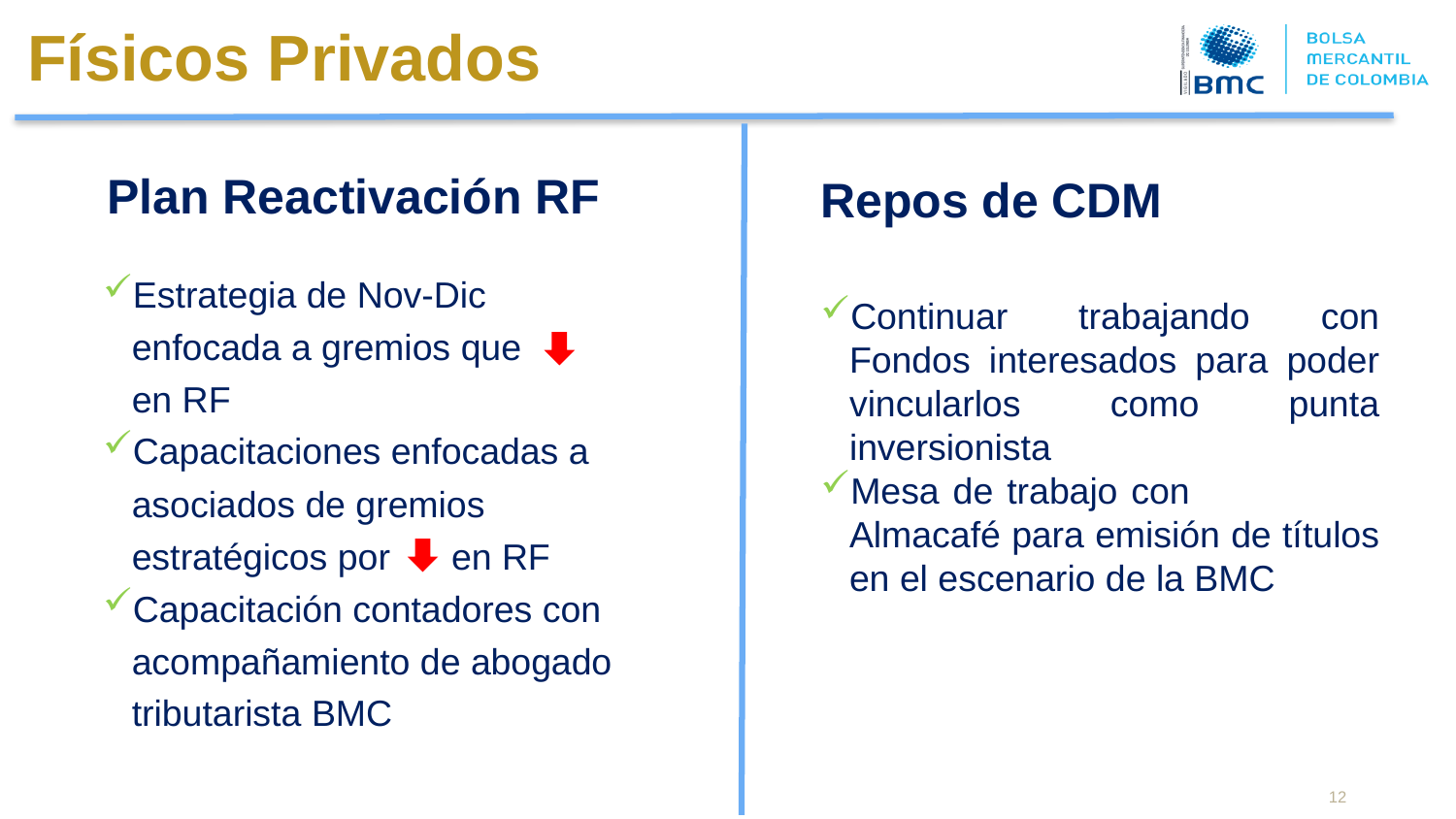

Físicos Privados
Repos de CDM

Continuar trabajando con Fondos interesados para poder vincularlos como punta inversionista
Mesa de trabajo con               Almacafé para emisión de títulos en el escenario de la BMC
Plan Reactivación RF
Estrategia de Nov-Dic enfocada a gremios que        en RF
Capacitaciones enfocadas a asociados de gremios estratégicos por      en RF
Capacitación contadores con acompañamiento de abogado tributarista BMC